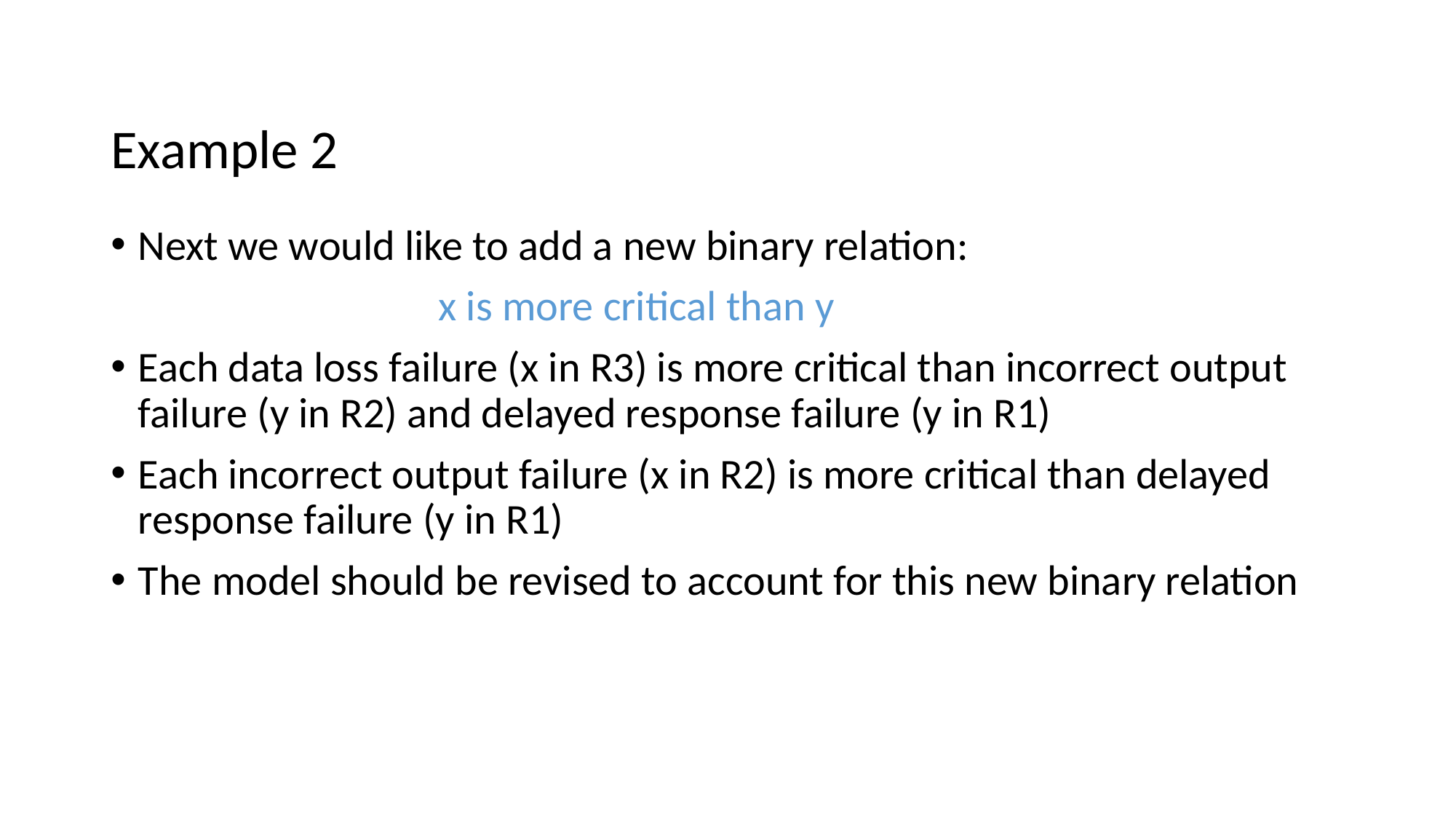

# Example 2
Next we would like to add a new binary relation:
			x is more critical than y
Each data loss failure (x in R3) is more critical than incorrect output failure (y in R2) and delayed response failure (y in R1)
Each incorrect output failure (x in R2) is more critical than delayed response failure (y in R1)
The model should be revised to account for this new binary relation